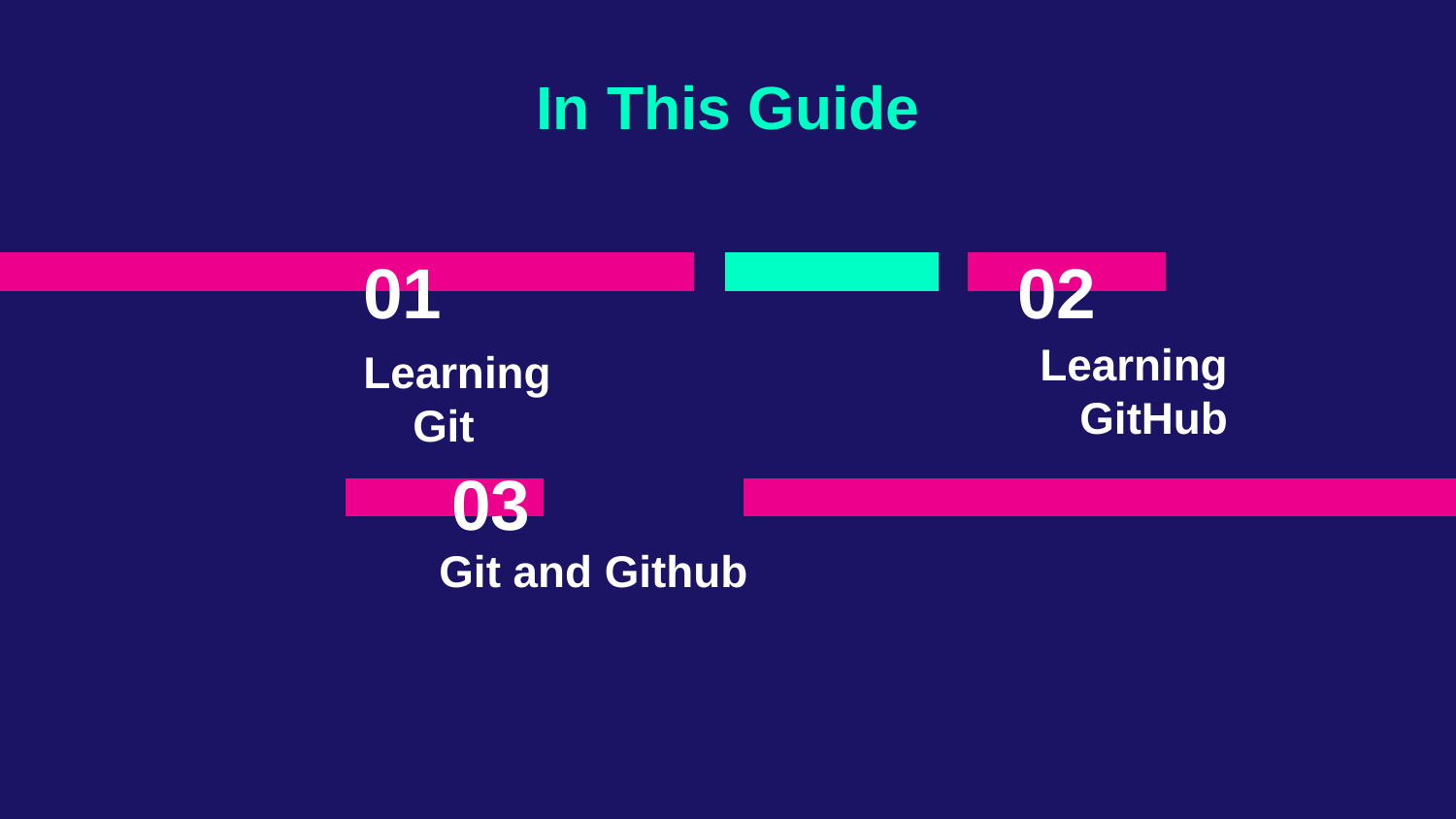

In This Guide
# 01
02
Learning GitHub
Learning               Git
03
Git and Github